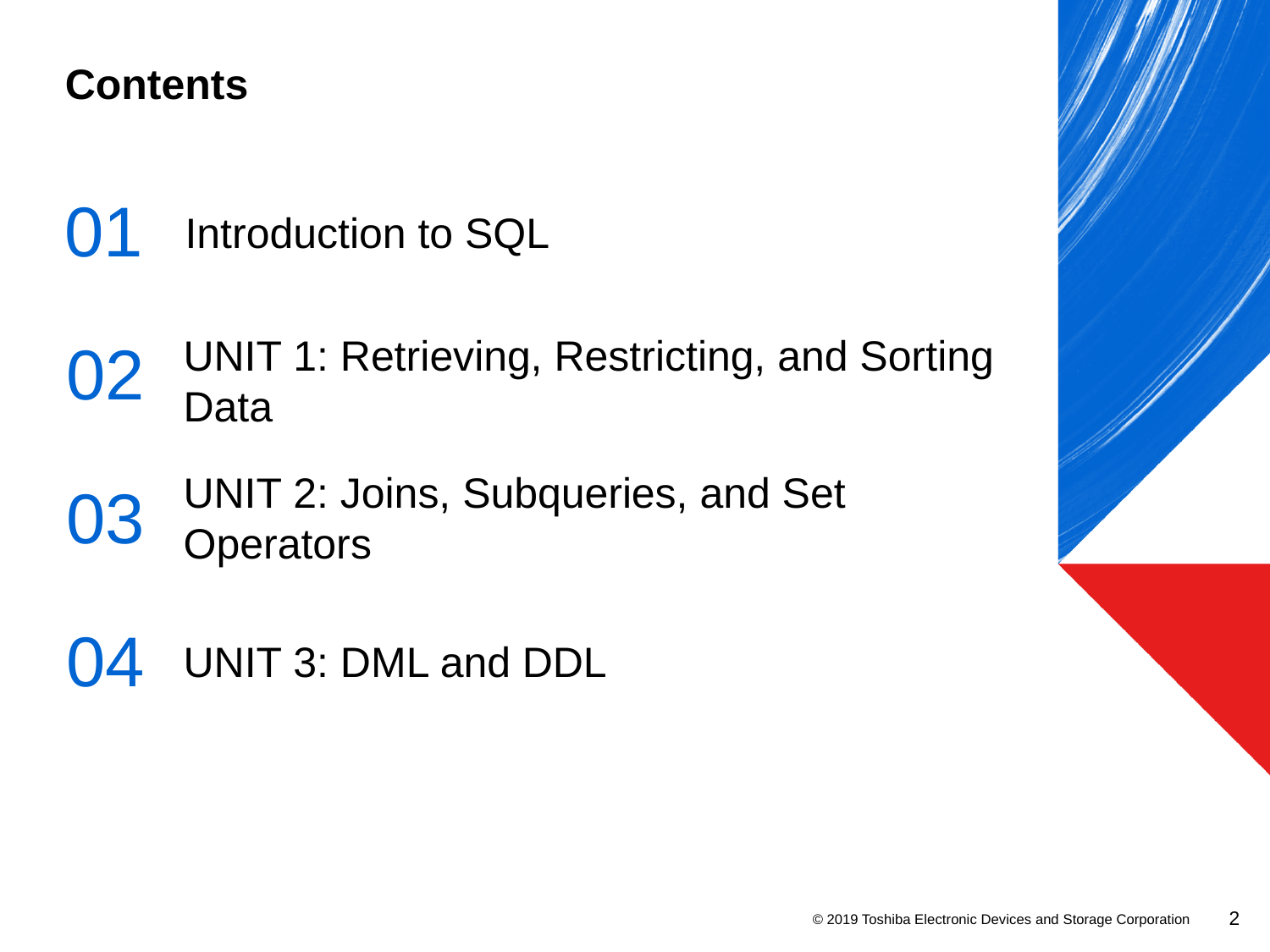

# Contents
01
Introduction to SQL
02
UNIT 1: Retrieving, Restricting, and Sorting Data
03
UNIT 2: Joins, Subqueries, and Set Operators
04
UNIT 3: DML and DDL